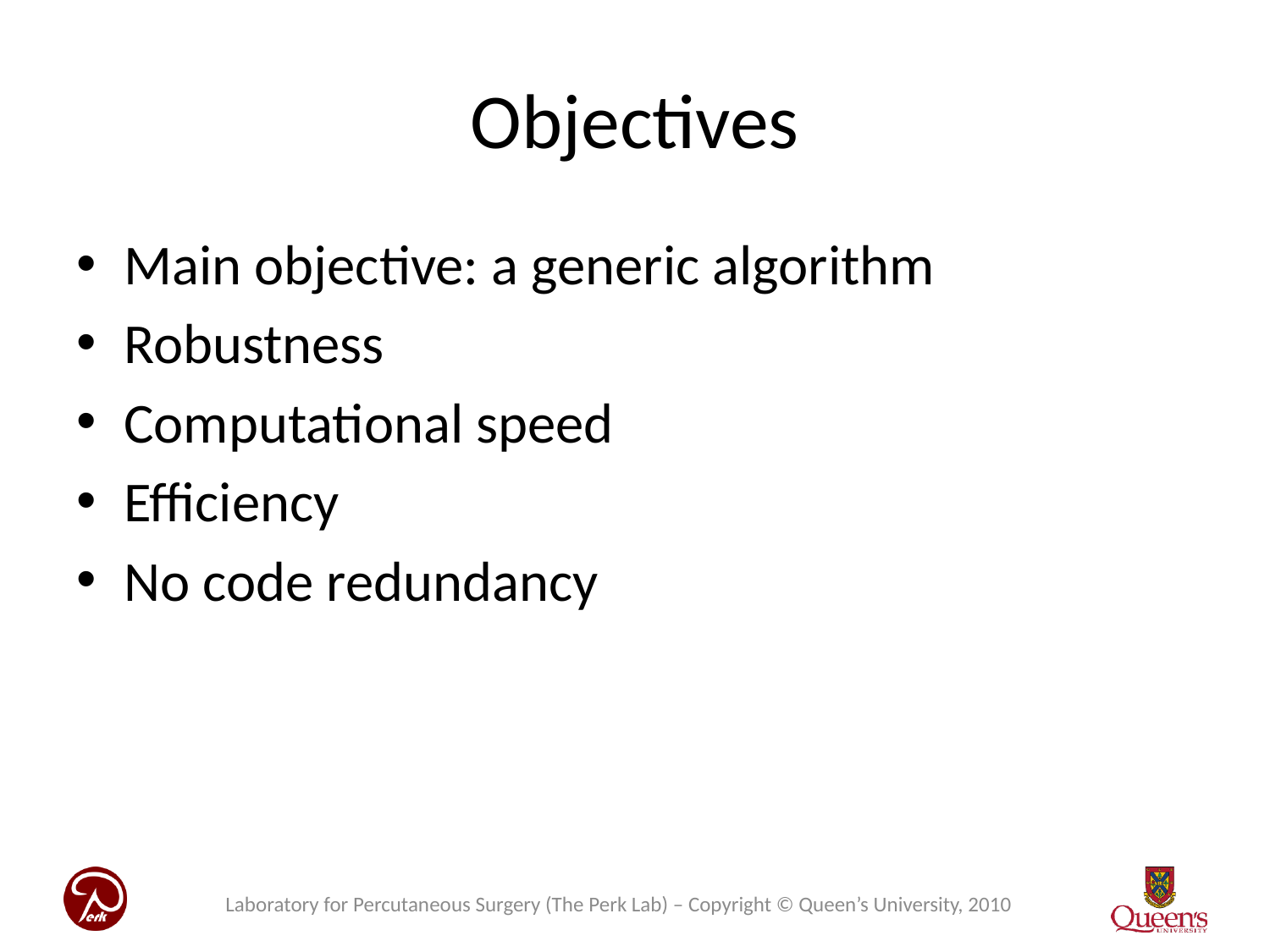

# Objectives
Main objective: a generic algorithm
Robustness
Computational speed
Efficiency
No code redundancy
Laboratory for Percutaneous Surgery (The Perk Lab) – Copyright © Queen’s University, 2010